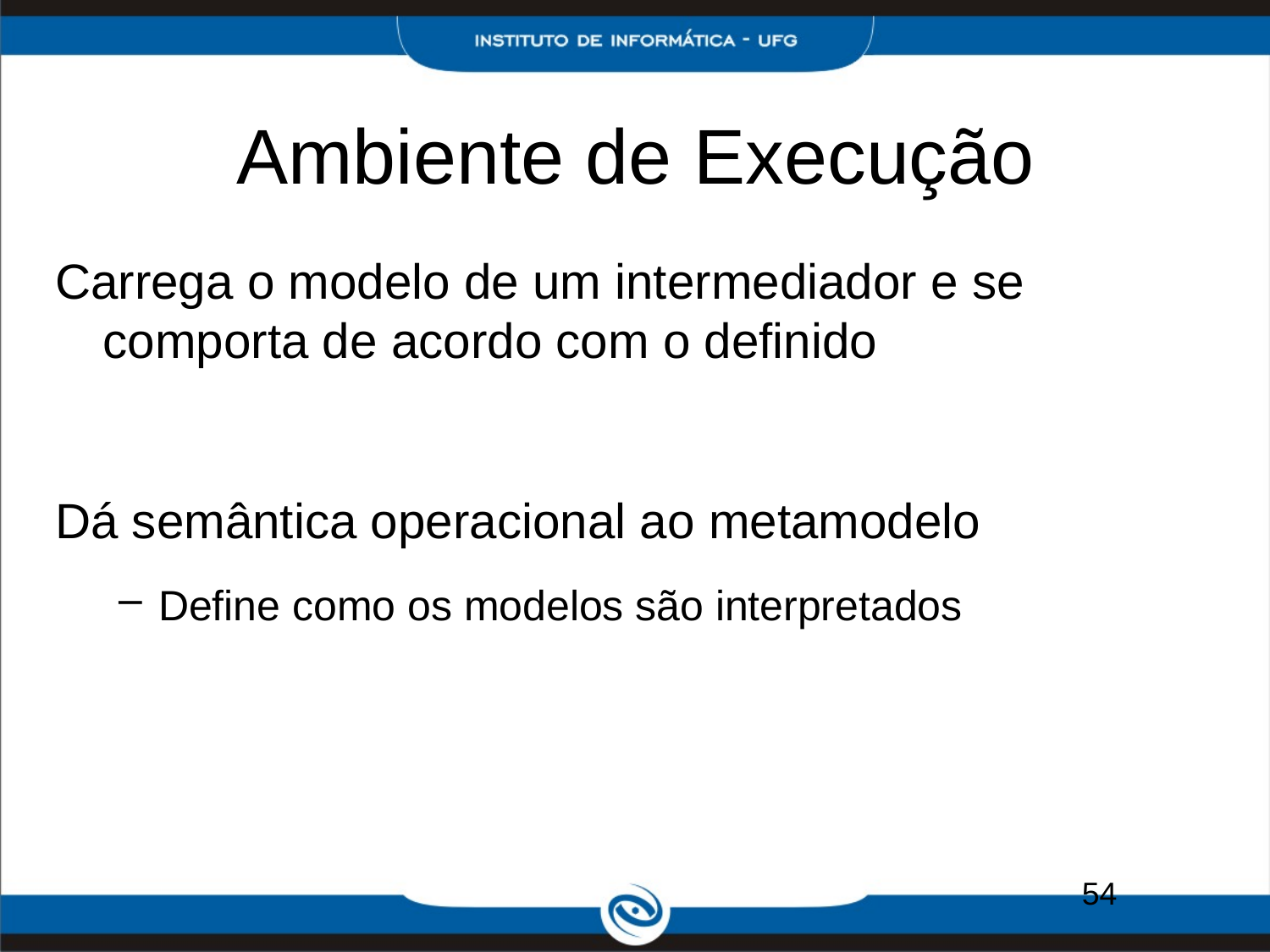

# Ambiente de Execução
Carrega o modelo de um intermediador e se comporta de acordo com o definido

Dá semântica operacional ao metamodelo
Define como os modelos são interpretados